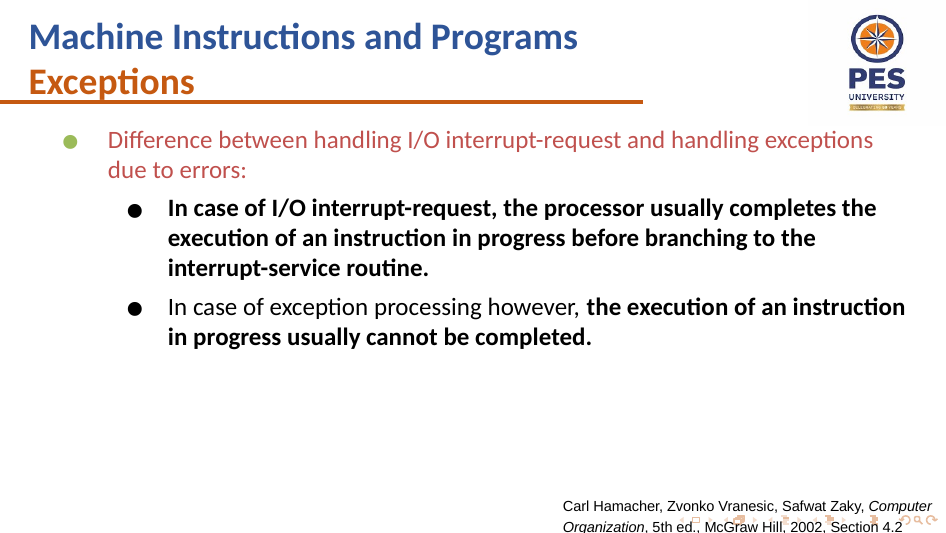

Machine Instructions and Programs
Exceptions

Difference between handling I/O interrupt-request and handling exceptions due to errors:
In case of I/O interrupt-request, the processor usually completes the execution of an instruction in progress before branching to the interrupt-service routine.
In case of exception processing however, the execution of an instruction in progress usually cannot be completed.

Carl Hamacher, Zvonko Vranesic, Safwat Zaky, Computer Organization, 5th ed., McGraw Hill, 2002, Section 4.2